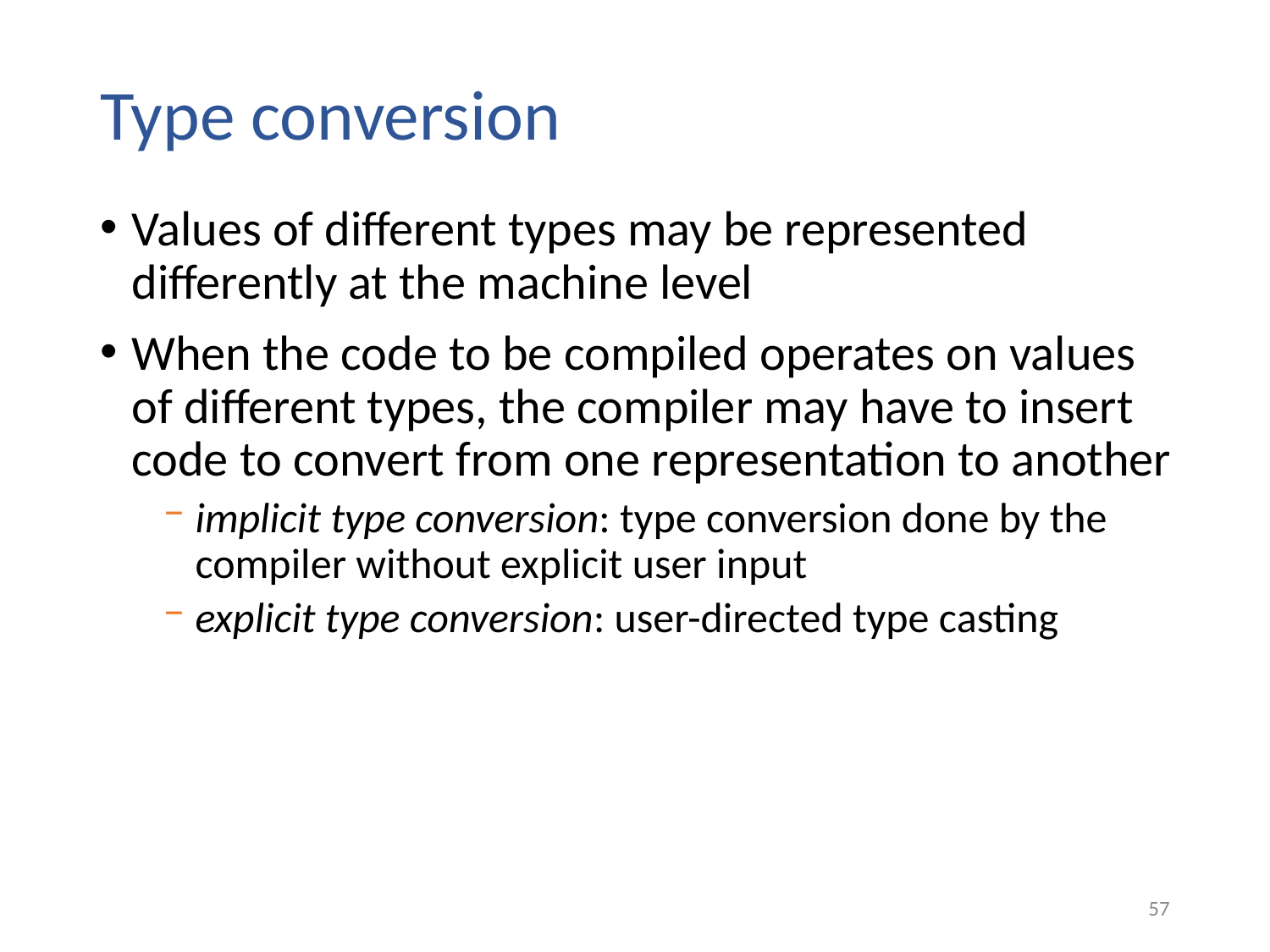

# Type conversion
Values of different types may be represented differently at the machine level
When the code to be compiled operates on values of different types, the compiler may have to insert code to convert from one representation to another
implicit type conversion: type conversion done by the compiler without explicit user input
explicit type conversion: user-directed type casting
57